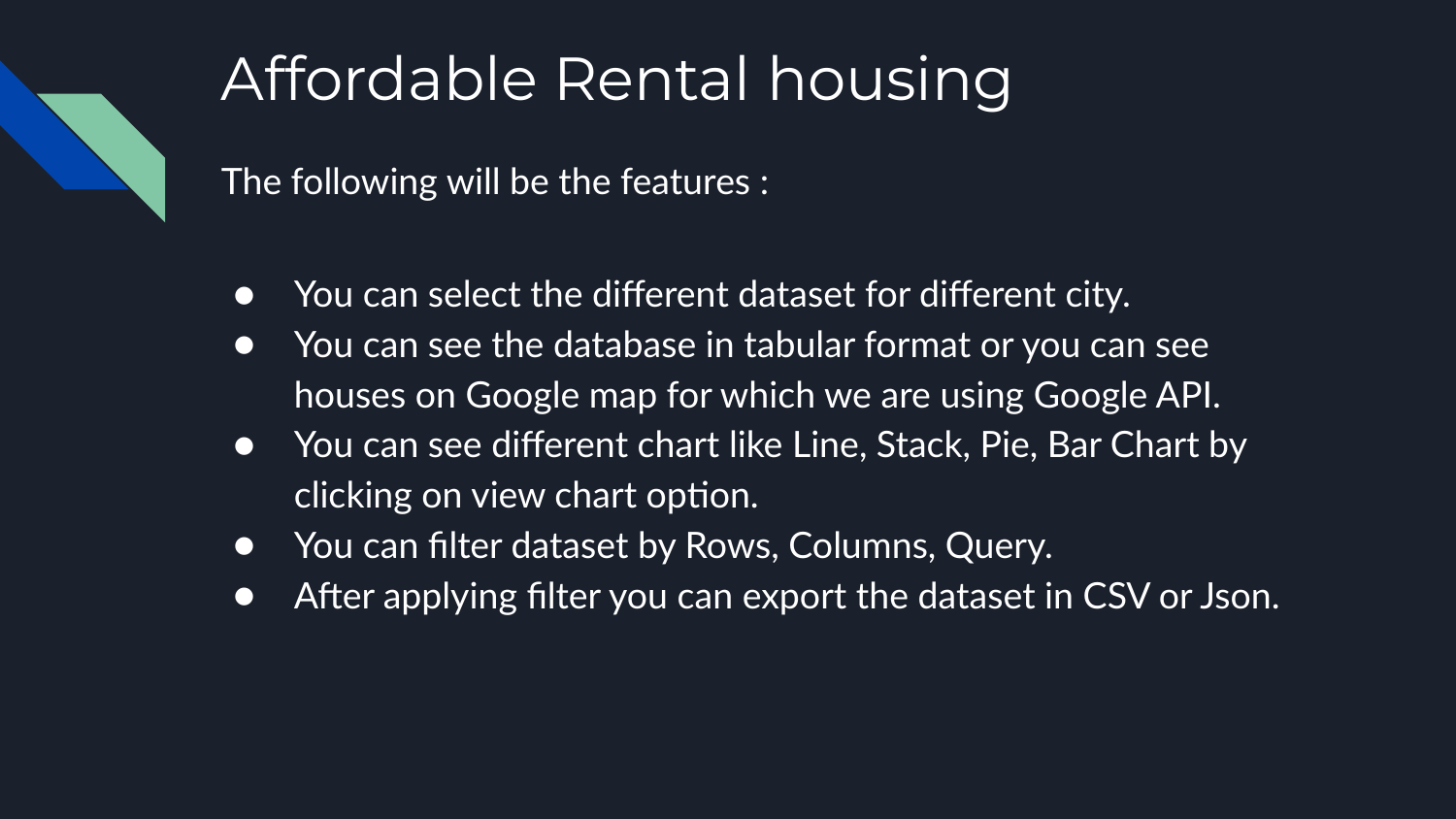

# Affordable Rental housing
The following will be the features :

You can select the different dataset for different city.
You can see the database in tabular format or you can see houses on Google map for which we are using Google API.
You can see different chart like Line, Stack, Pie, Bar Chart by clicking on view chart option.
You can filter dataset by Rows, Columns, Query.
After applying filter you can export the dataset in CSV or Json.